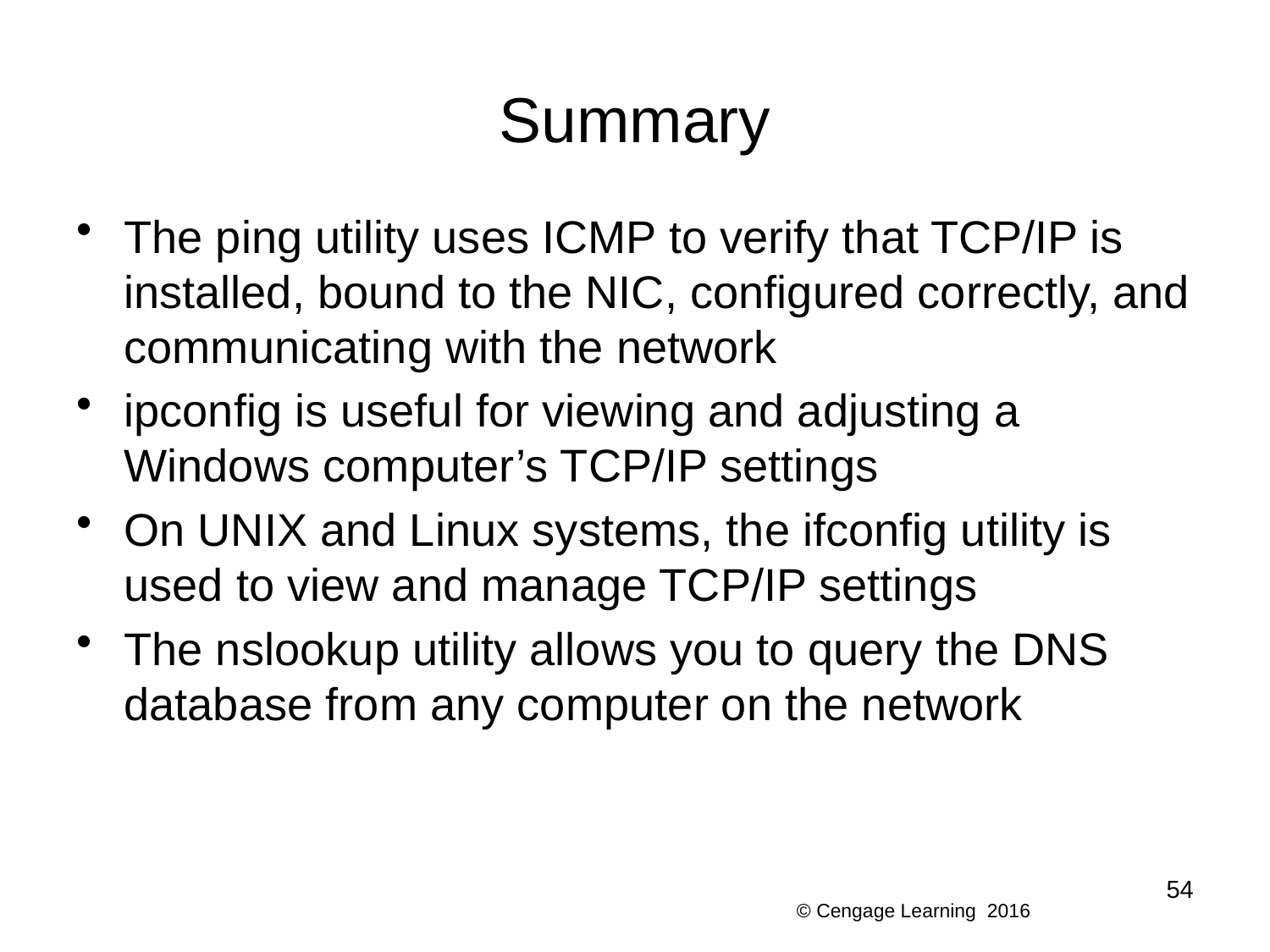

# Summary
The ping utility uses ICMP to verify that TCP/IP is installed, bound to the NIC, configured correctly, and communicating with the network
ipconfig is useful for viewing and adjusting a Windows computer’s TCP/IP settings
On UNIX and Linux systems, the ifconfig utility is used to view and manage TCP/IP settings
The nslookup utility allows you to query the DNS database from any computer on the network

54